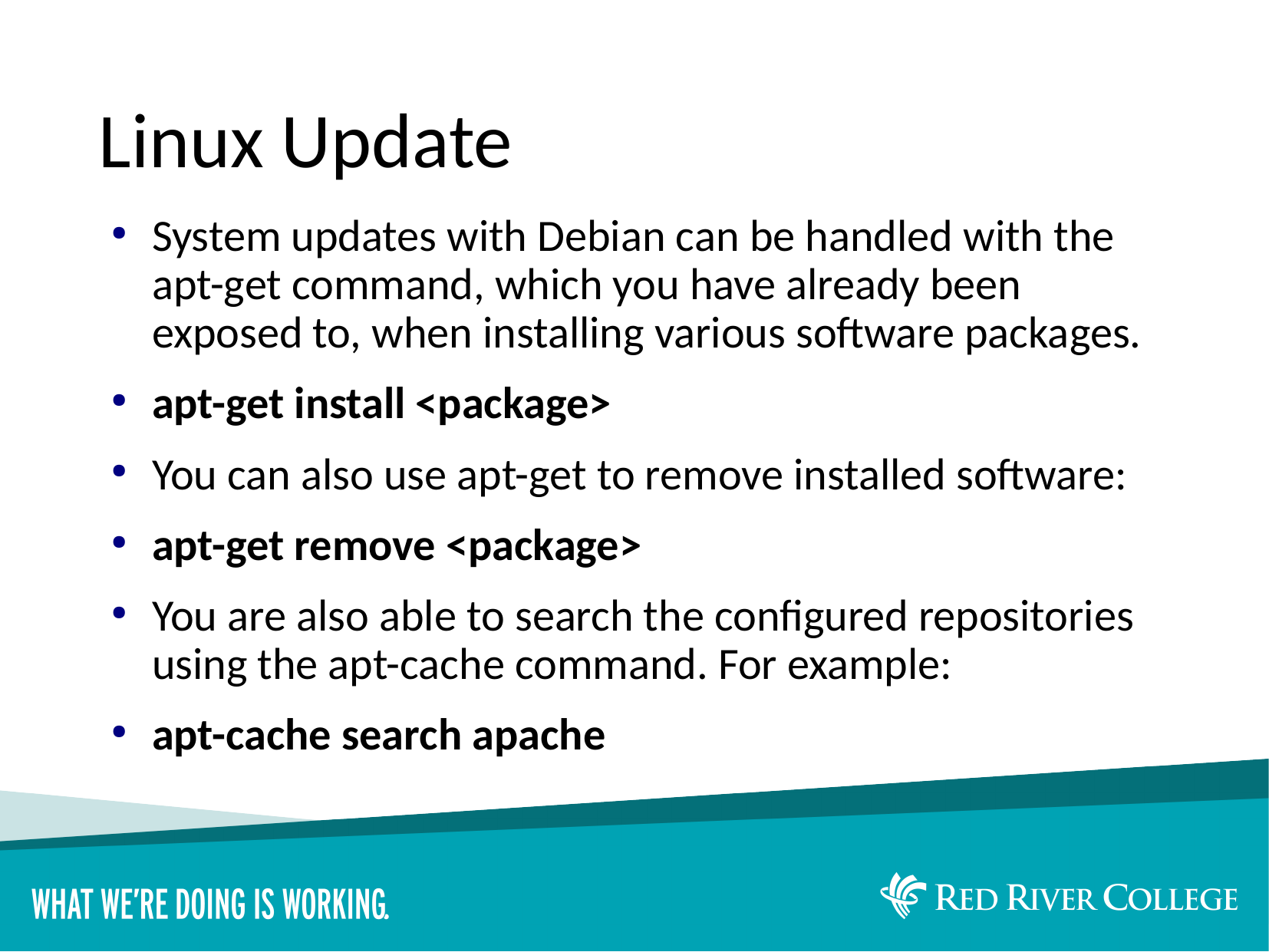

# Linux Update
System updates with Debian can be handled with the apt-get command, which you have already been exposed to, when installing various software packages.
apt-get install <package>
You can also use apt-get to remove installed software:
apt-get remove <package>
You are also able to search the configured repositories using the apt-cache command. For example:
apt-cache search apache